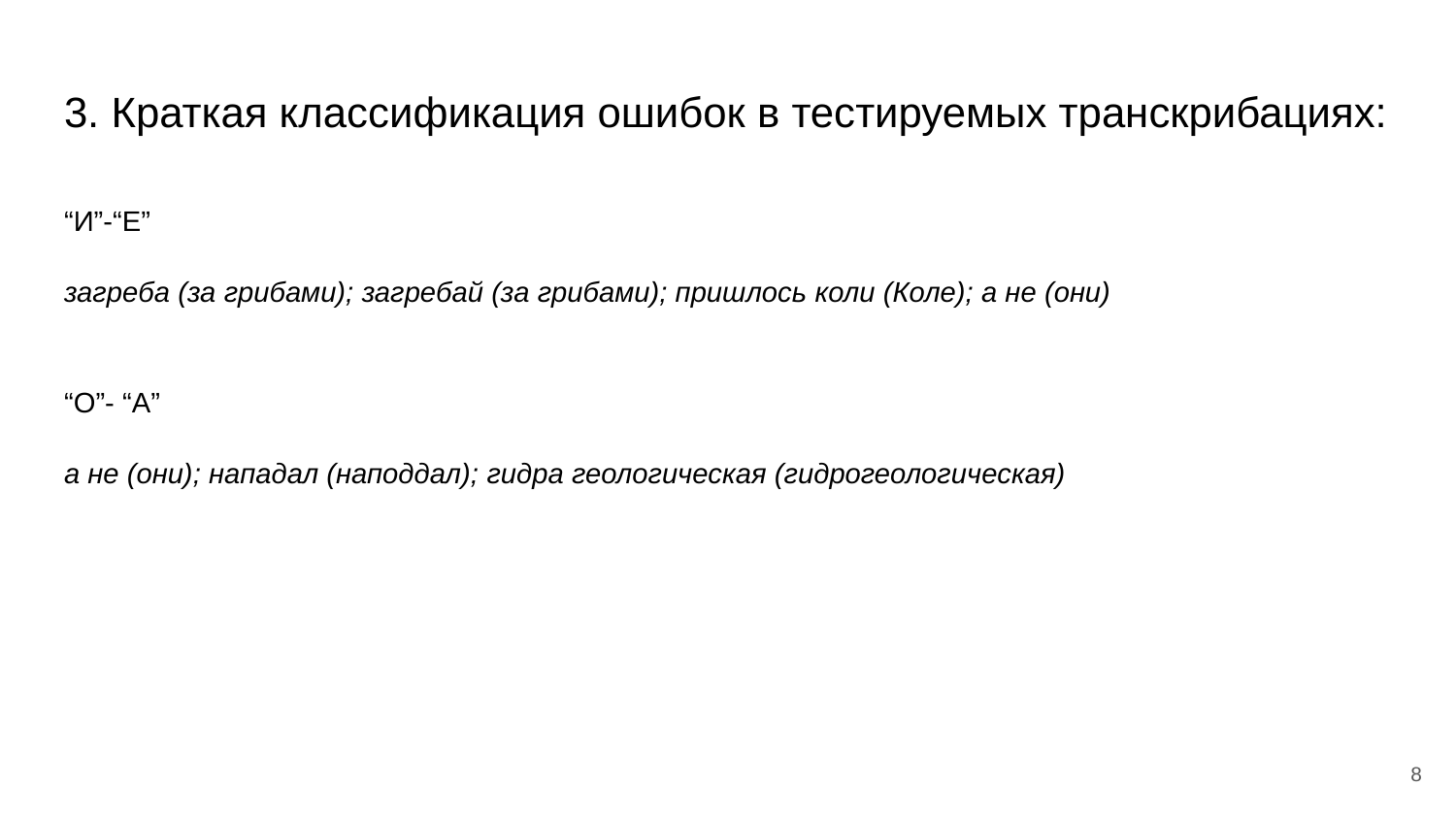

# 3. Краткая классификация ошибок в тестируемых транскрибациях:

“И”-“Е”
загреба (за грибами); загребай (за грибами); пришлось коли (Коле); а не (они)

“О”- “А”
а не (они); нападал (наподдал); гидра геологическая (гидрогеологическая)

8